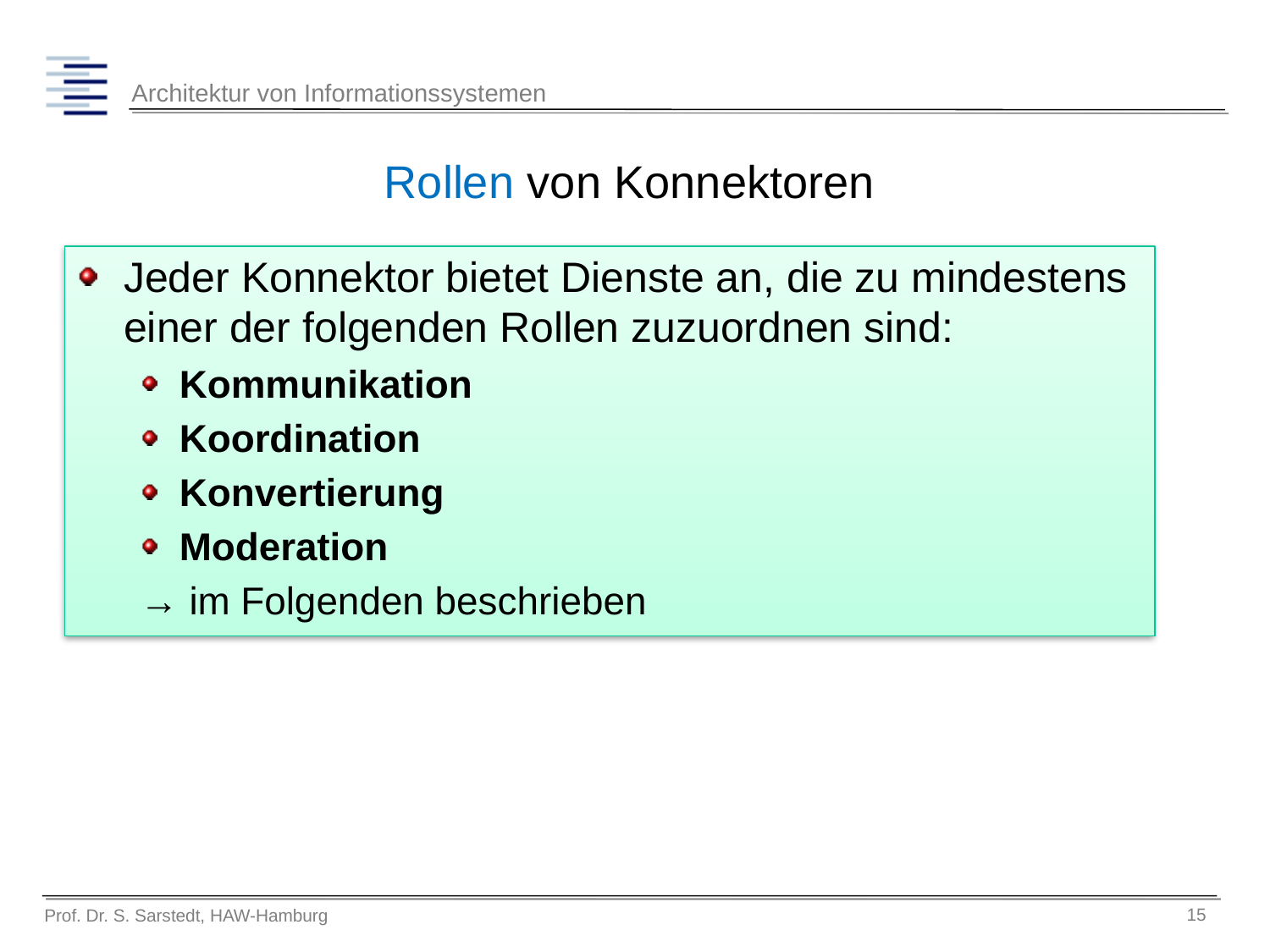

# Rollen von Konnektoren
Jeder Konnektor bietet Dienste an, die zu mindestens einer der folgenden Rollen zuzuordnen sind:
Kommunikation
Koordination
Konvertierung
Moderation
→ im Folgenden beschrieben